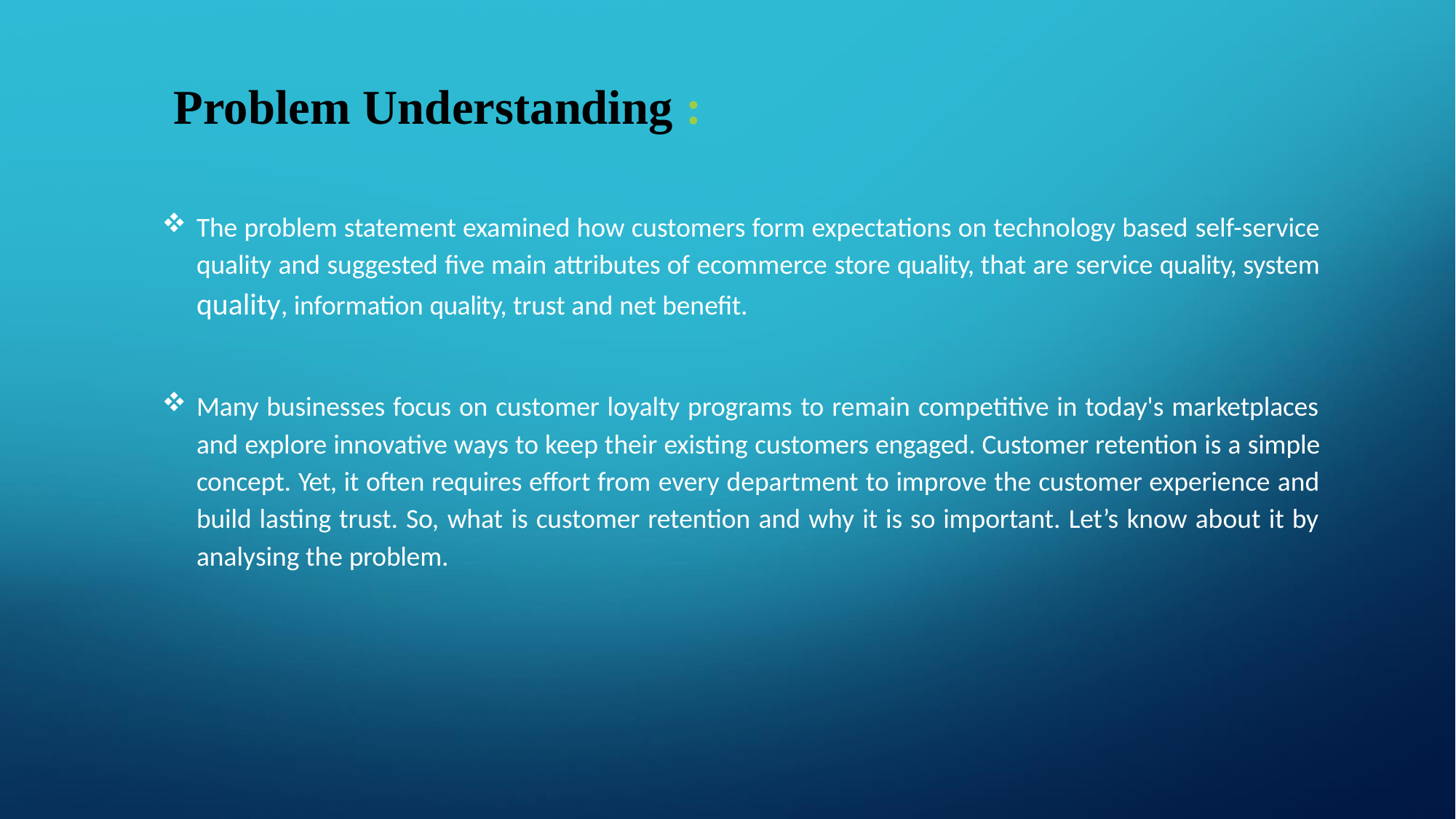

# Problem Understanding :
The problem statement examined how customers form expectations on technology based self-service  quality and suggested five main attributes of ecommerce store quality, that are service quality, system  quality, information quality, trust and net benefit.

Many businesses focus on customer loyalty programs to remain competitive in today's marketplaces  and explore innovative ways to keep their existing customers engaged. Customer retention is a simple  concept. Yet, it often requires effort from every department to improve the customer experience and  build lasting trust. So, what is customer retention and why it is so important. Let’s know about it by  analysing the problem.